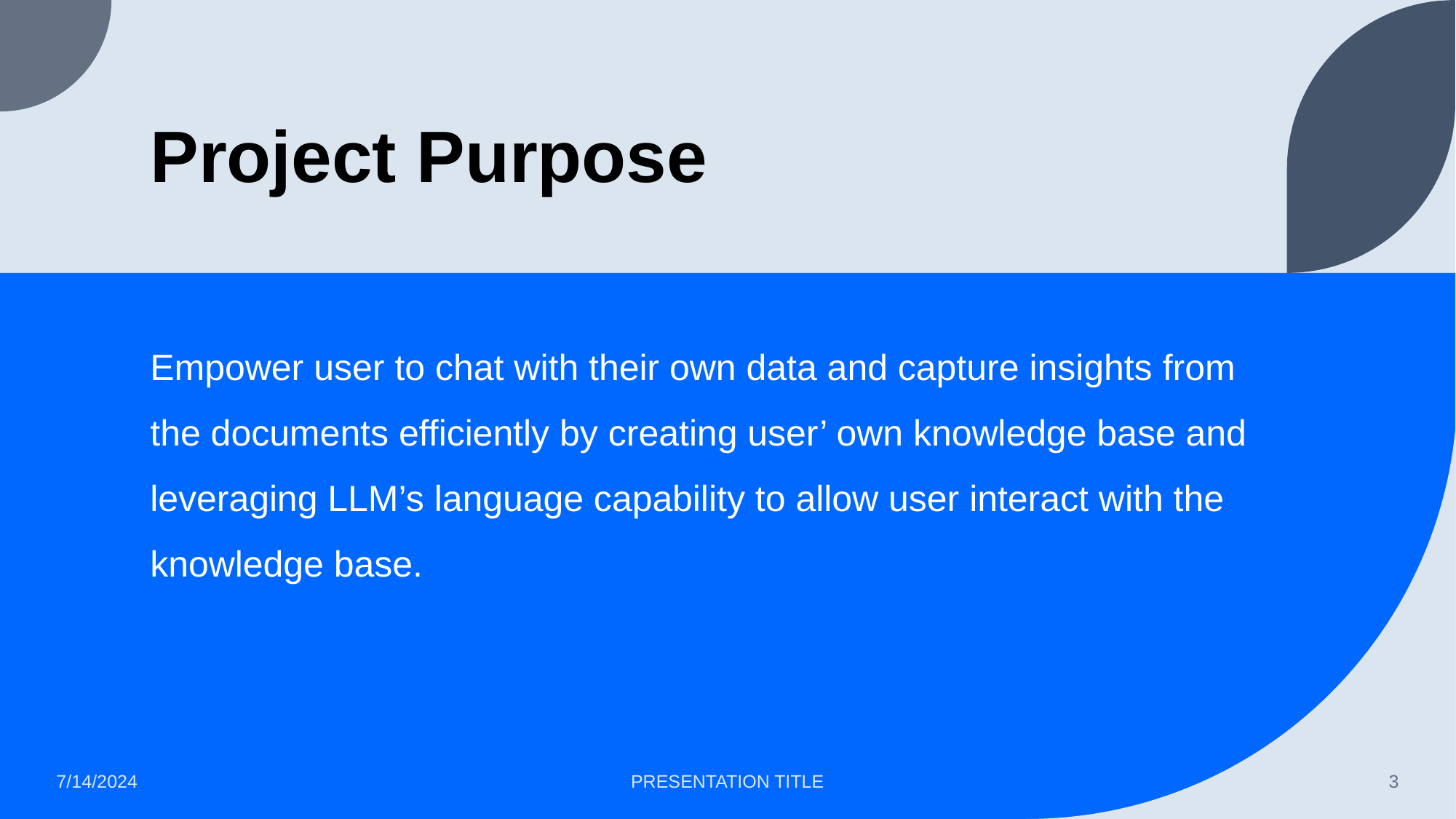

# Project Purpose
Empower user to chat with their own data and capture insights from the documents efficiently by creating user’ own knowledge base and leveraging LLM’s language capability to allow user interact with the knowledge base.
7/14/2024
PRESENTATION TITLE
3